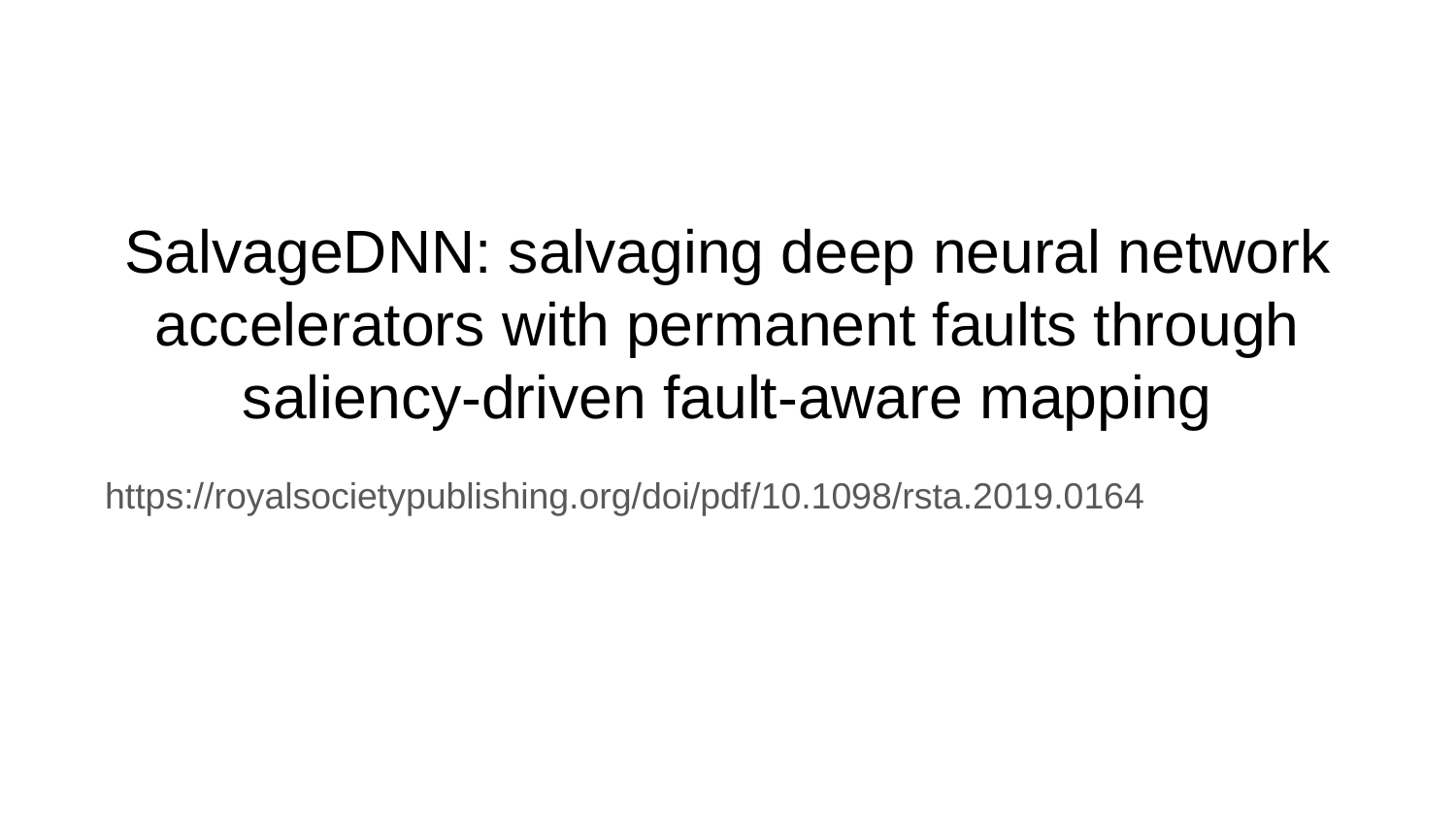

# SalvageDNN: salvaging deep neural network accelerators with permanent faults through saliency-driven fault-aware mapping
    https://royalsocietypublishing.org/doi/pdf/10.1098/rsta.2019.0164